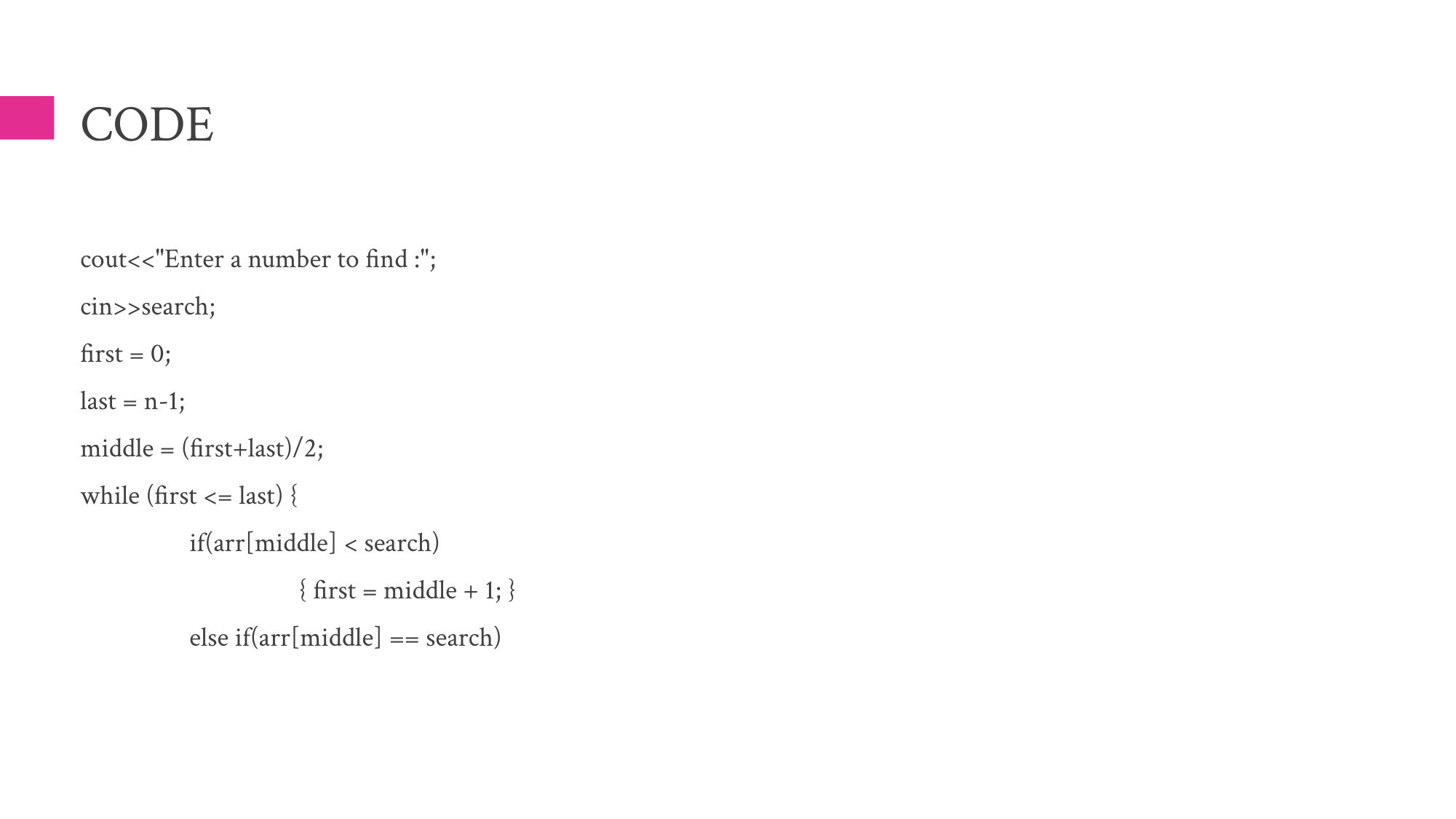

# code
cout<<"Enter a number to find :";
cin>>search;
first = 0;
last = n-1;
middle = (first+last)/2;
while (first <= last) {
	if(arr[middle] < search)
		{ first = middle + 1; }
	else if(arr[middle] == search)